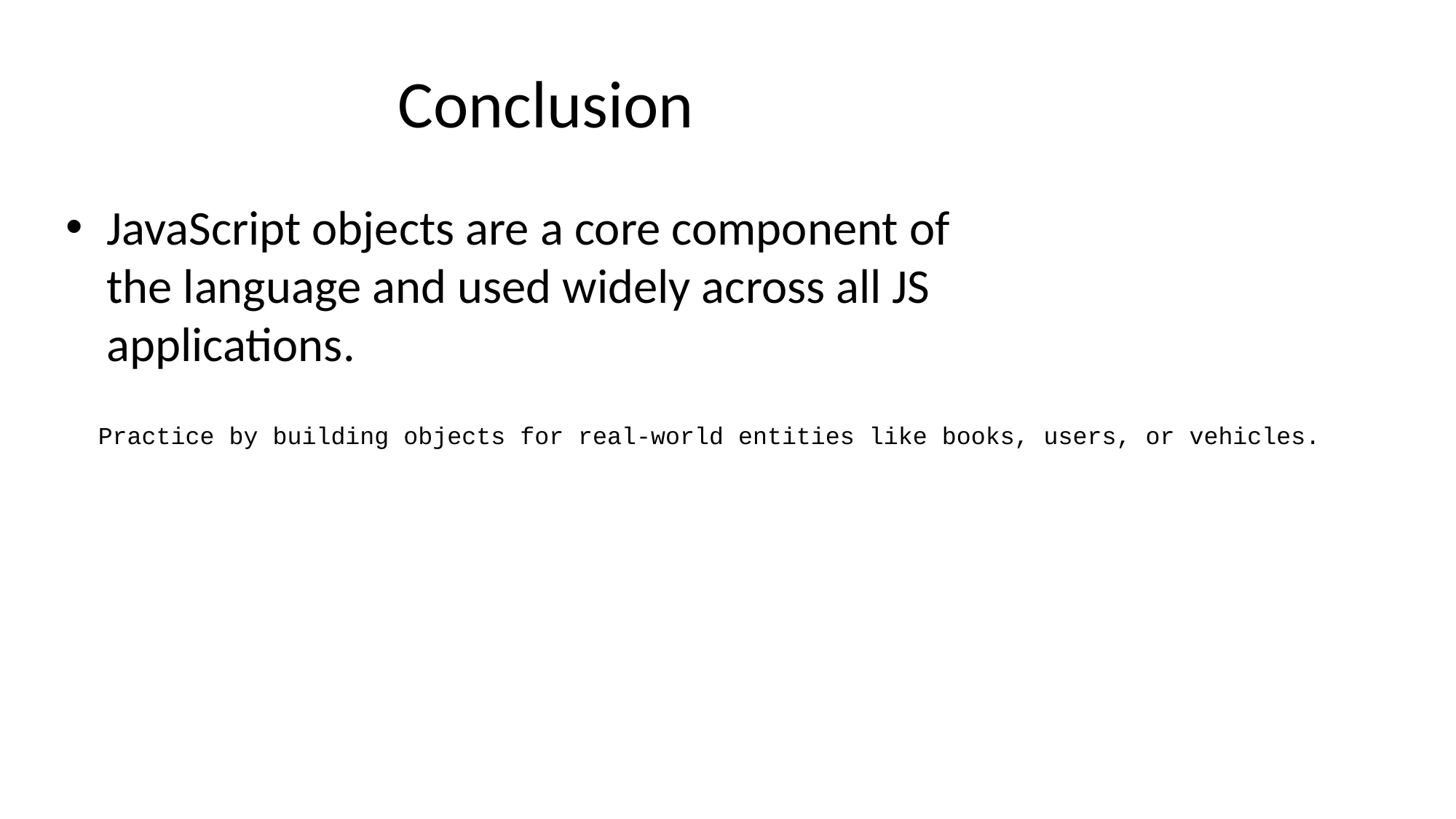

# Conclusion
JavaScript objects are a core component of the language and used widely across all JS applications.

Practice by building objects for real-world entities like books, users, or vehicles.